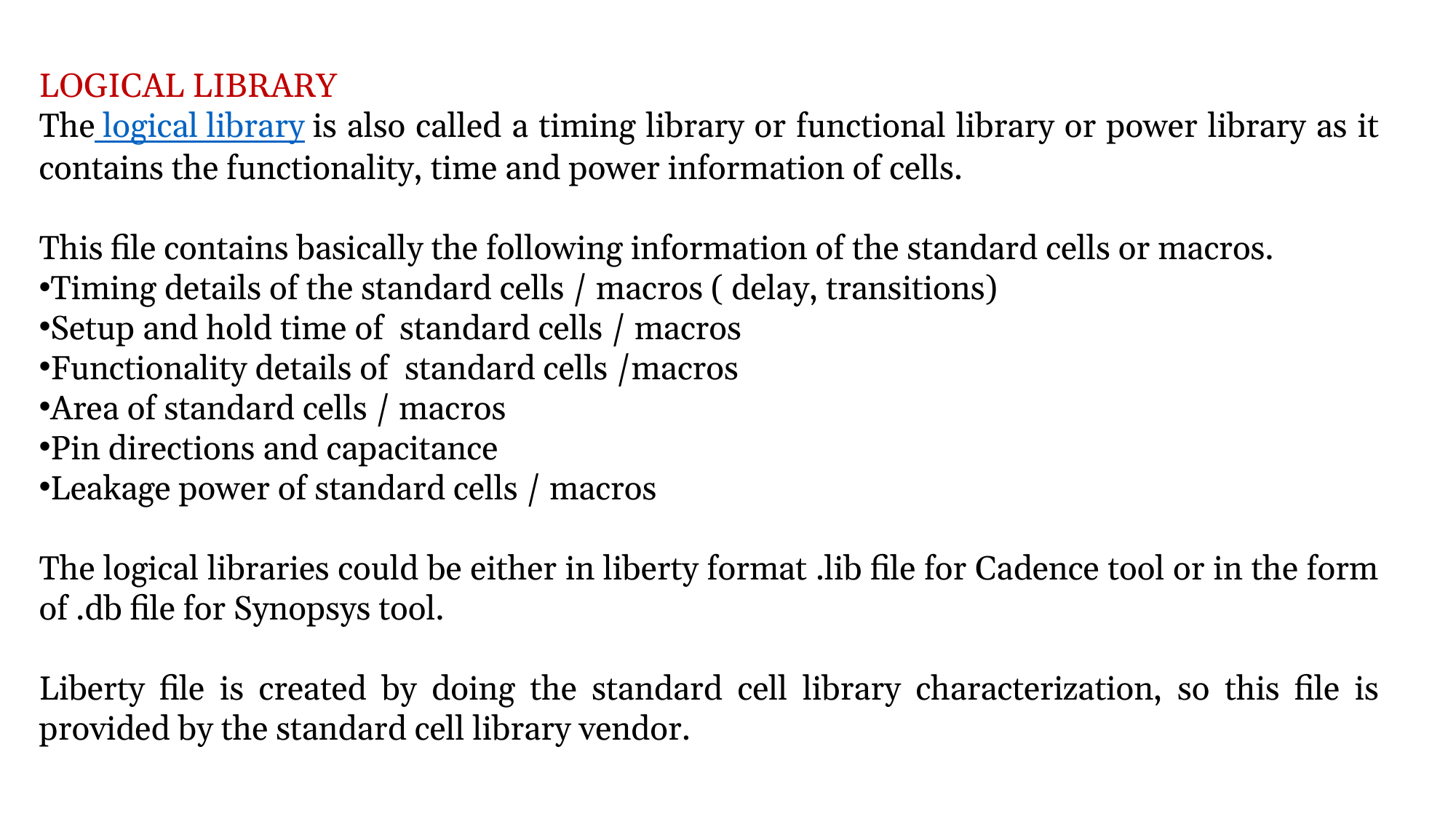

LOGICAL LIBRARY
The logical library is also called a timing library or functional library or power library as it contains the functionality, time and power information of cells.

This file contains basically the following information of the standard cells or macros.
Timing details of the standard cells / macros ( delay, transitions)
Setup and hold time of  standard cells / macros
Functionality details of  standard cells /macros
Area of standard cells / macros
Pin directions and capacitance
Leakage power of standard cells / macros

The logical libraries could be either in liberty format .lib file for Cadence tool or in the form of .db file for Synopsys tool.

Liberty file is created by doing the standard cell library characterization, so this file is provided by the standard cell library vendor.